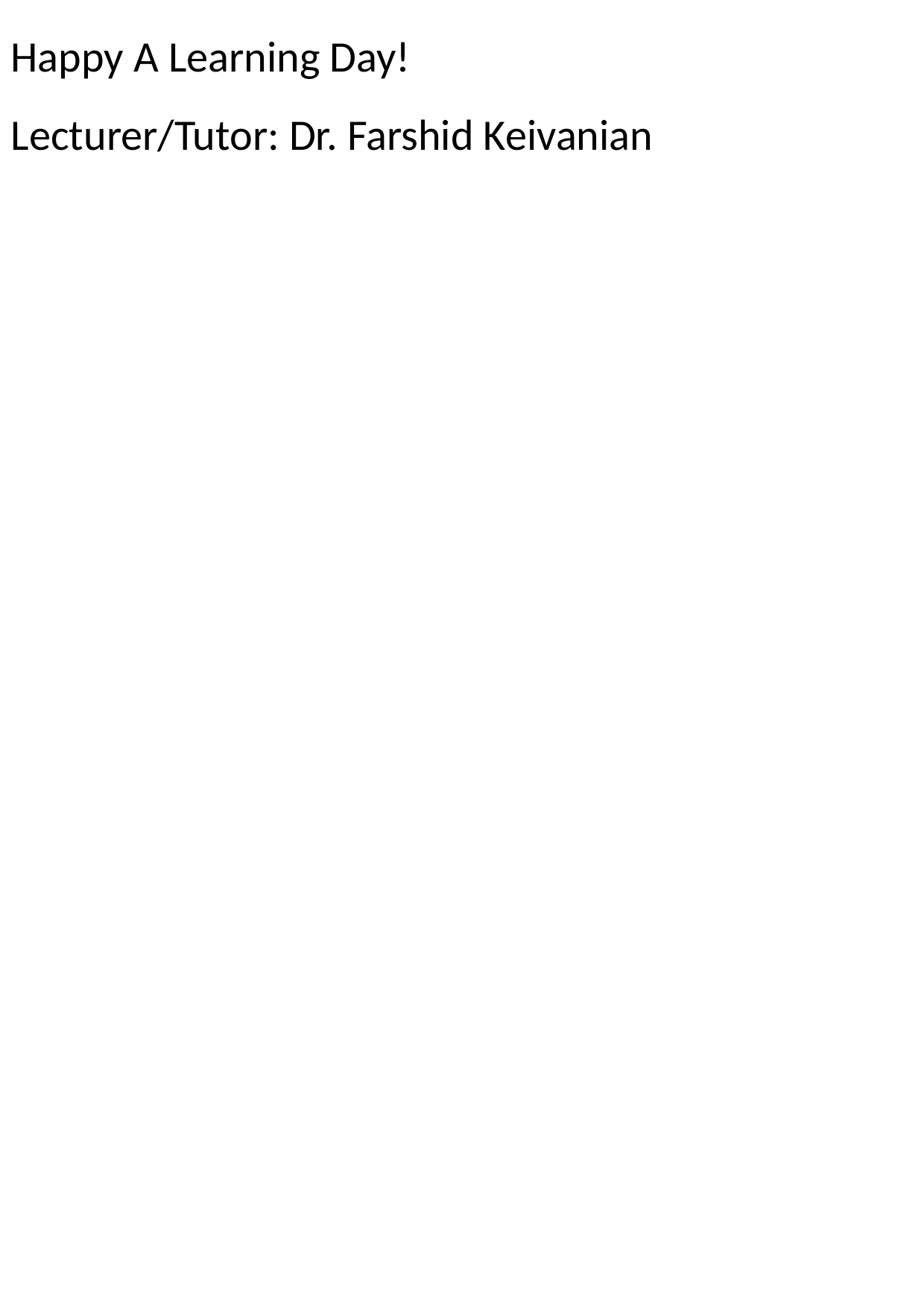

Happy A Learning Day!
Lecturer/Tutor: Dr. Farshid Keivanian